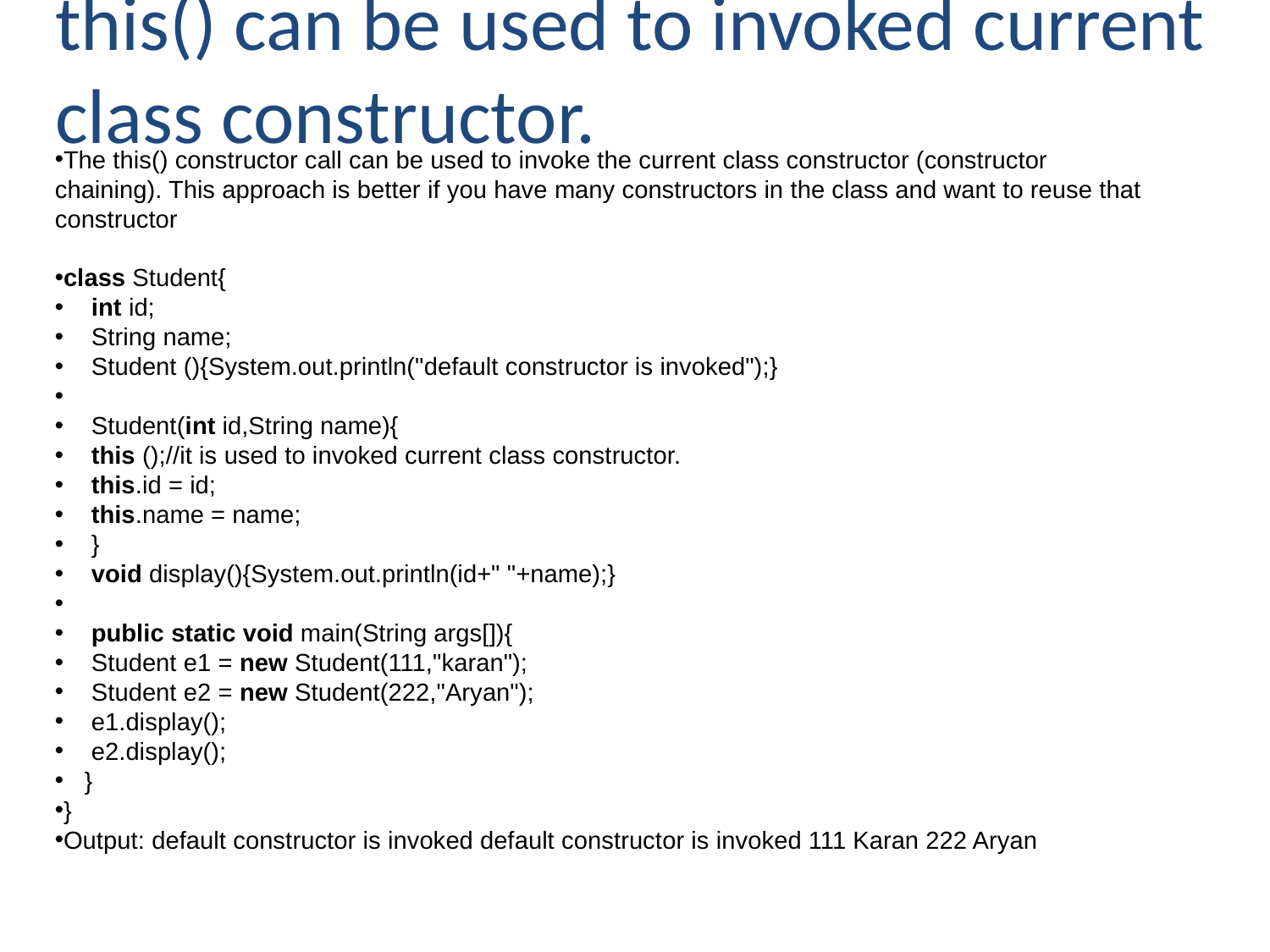

# this() can be used to invoked current class constructor.
The this() constructor call can be used to invoke the current class constructor (constructor chaining). This approach is better if you have many constructors in the class and want to reuse that constructor

class Student{
    int id;
    String name;
    Student (){System.out.println("default constructor is invoked");}

    Student(int id,String name){
    this ();//it is used to invoked current class constructor.
    this.id = id;
    this.name = name;
    }
    void display(){System.out.println(id+" "+name);}

    public static void main(String args[]){
    Student e1 = new Student(111,"karan");
    Student e2 = new Student(222,"Aryan");
    e1.display();
    e2.display();
   }
}
Output: default constructor is invoked default constructor is invoked 111 Karan 222 Aryan